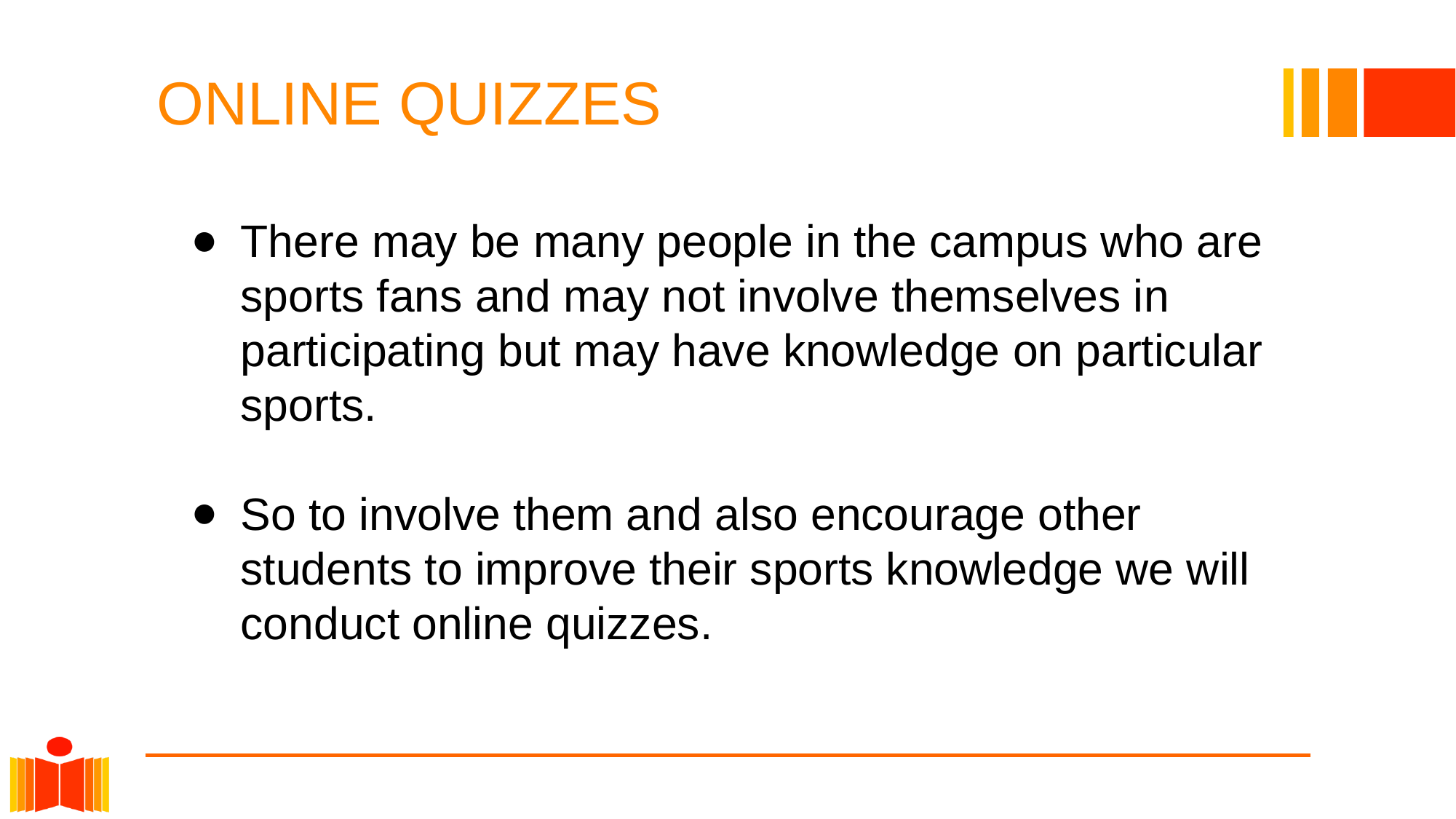

# ONLINE QUIZZES
There may be many people in the campus who are sports fans and may not involve themselves in participating but may have knowledge on particular sports.

So to involve them and also encourage other students to improve their sports knowledge we will conduct online quizzes.